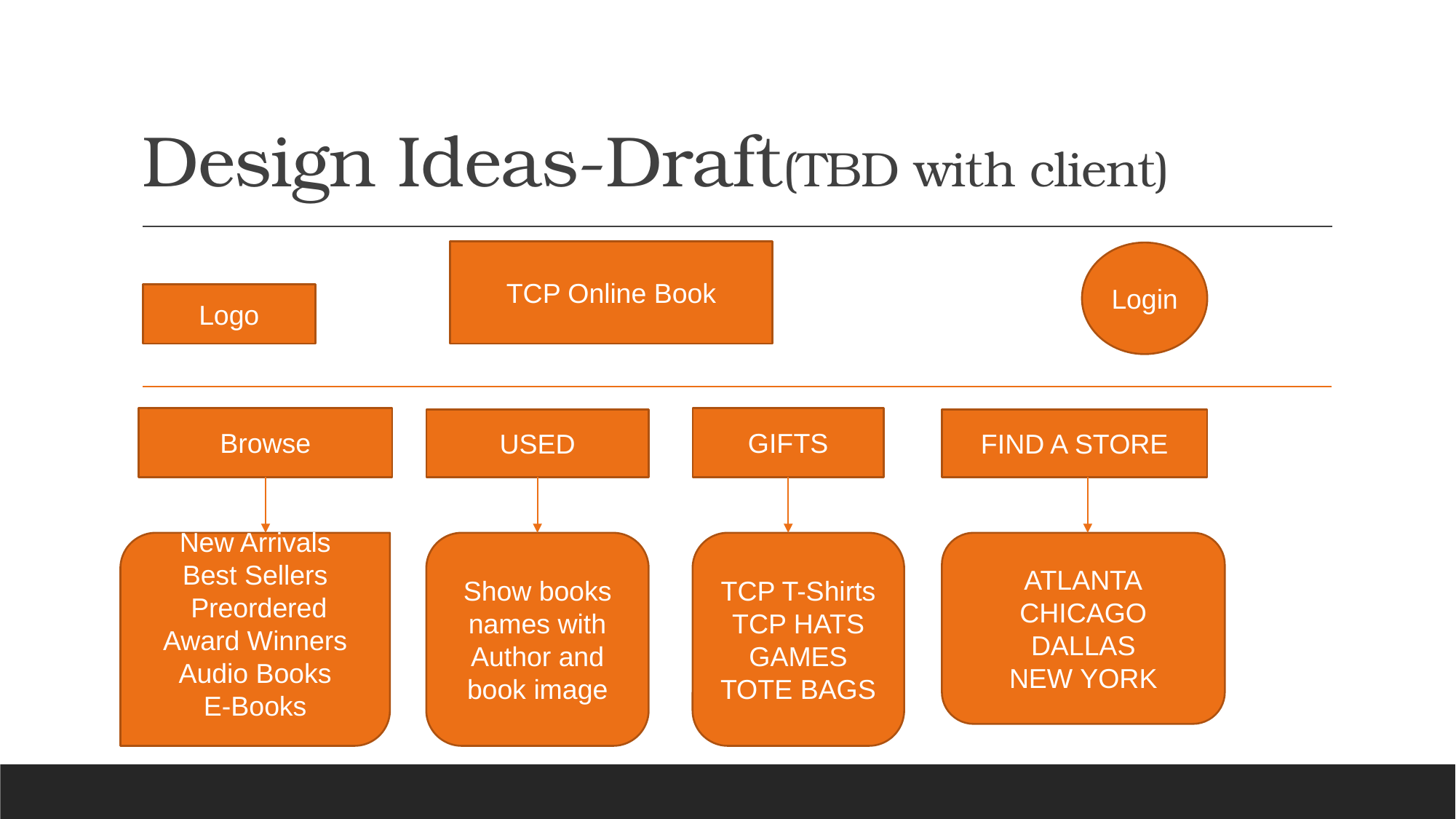

# Design Ideas-Draft(TBD with client)
TCP Online Book
Login
Logo
GIFTS
Browse
USED
FIND A STORE
TCP T-Shirts
TCP HATS
GAMES
TOTE BAGS
ATLANTA
CHICAGO
DALLAS
NEW YORK
New Arrivals
Best Sellers
 Preordered
Award Winners
Audio Books
E-Books

Show books names with Author and book image